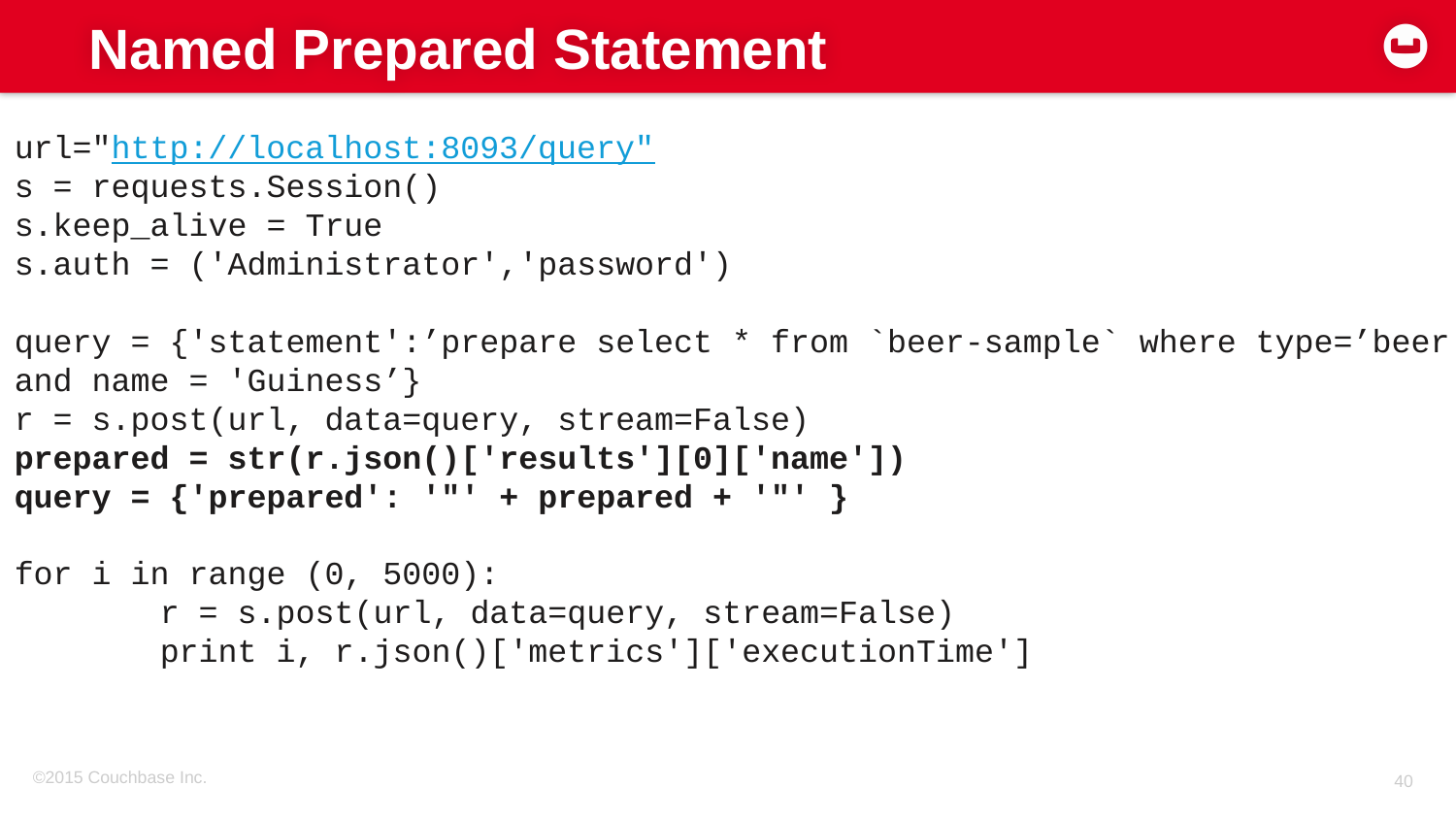

# Named Prepared Statement
url="http://localhost:8093/query"
s = requests.Session()
s.keep_alive = True
s.auth = ('Administrator','password')

query = {'statement':’prepare select * from `beer-sample` where type=’beer’ and name = 'Guiness’}
r = s.post(url, data=query, stream=False)
prepared = str(r.json()['results'][0]['name'])
query = {'prepared': '"' + prepared + '"' }

for i in range (0, 5000):
	r = s.post(url, data=query, stream=False)
	print i, r.json()['metrics']['executionTime']